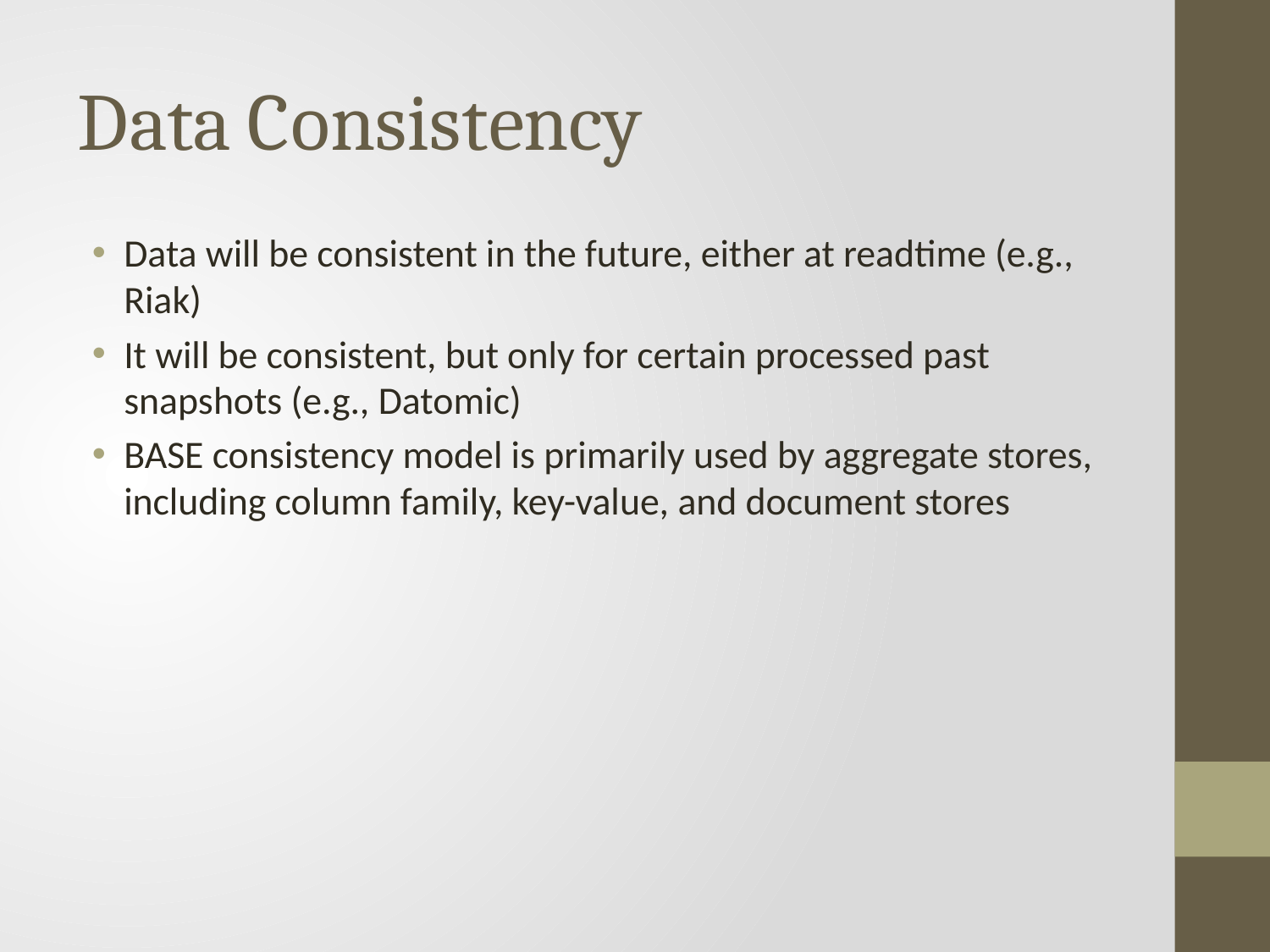

# Data Consistency
Data will be consistent in the future, either at readtime (e.g., Riak)
It will be consistent, but only for certain processed past snapshots (e.g., Datomic)
BASE consistency model is primarily used by aggregate stores, including column family, key-value, and document stores